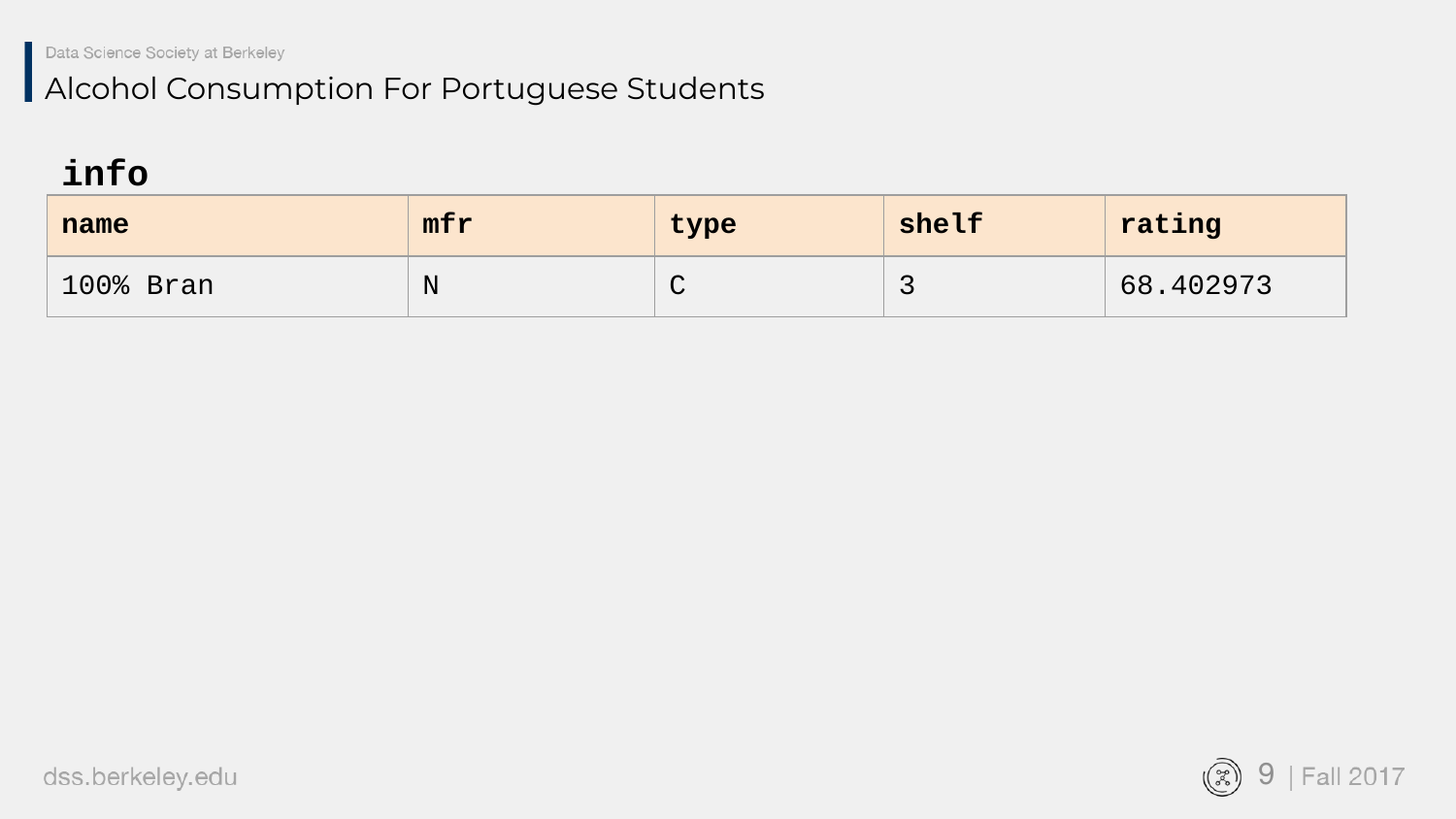

Alcohol Consumption For Portuguese Students
info
| name | mfr | type | shelf | rating |
| --- | --- | --- | --- | --- |
| 100% Bran | N | C | 3 | 68.402973 |
9